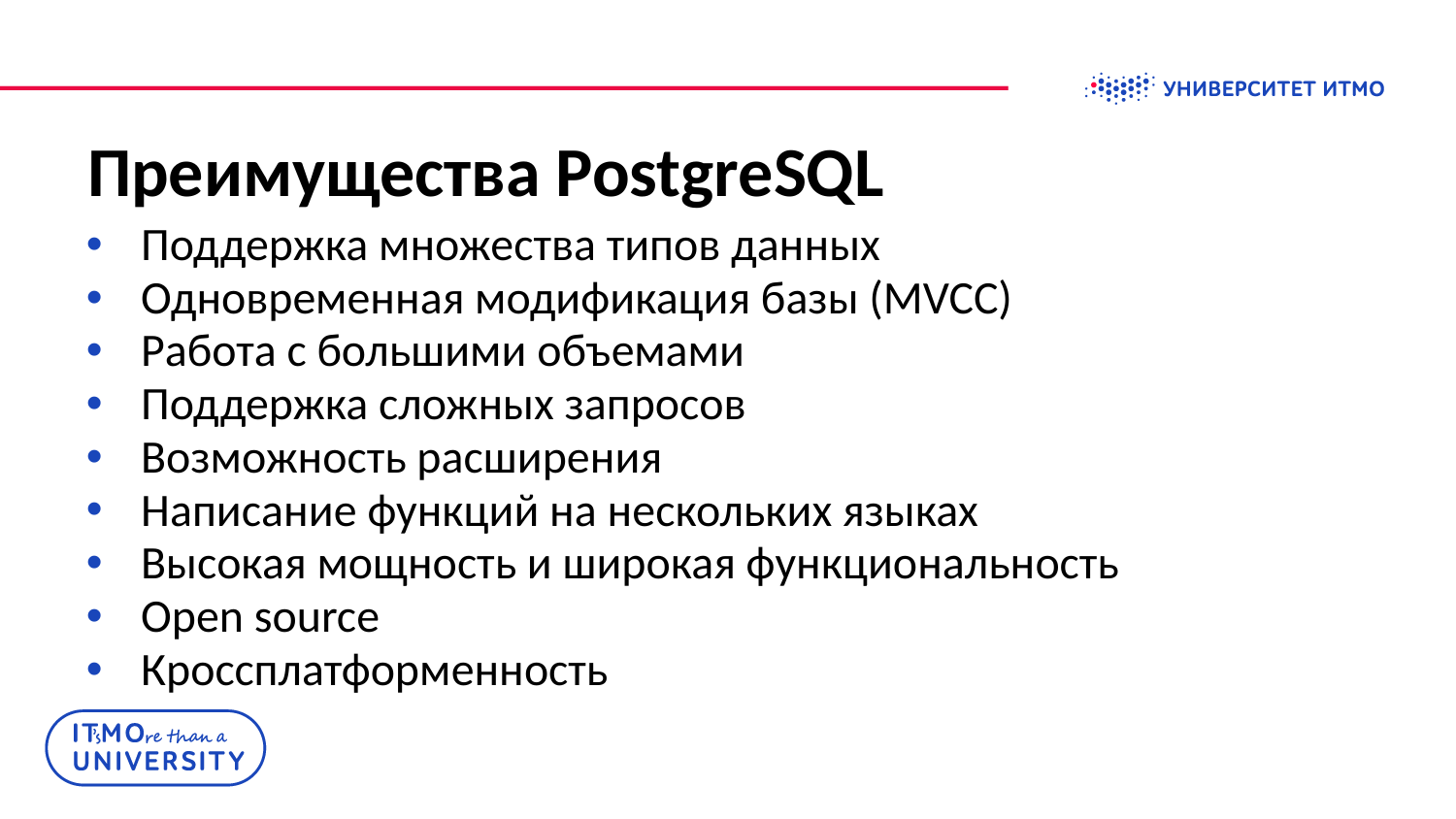

# Преимущества PostgreSQL
Поддержка множества типов данных
Одновременная модификация базы (MVCC)
Работа с большими объемами
Поддержка сложных запросов
Возможность расширения
Написание функций на нескольких языках
Высокая мощность и широкая функциональность
Open source
Кроссплатформенность